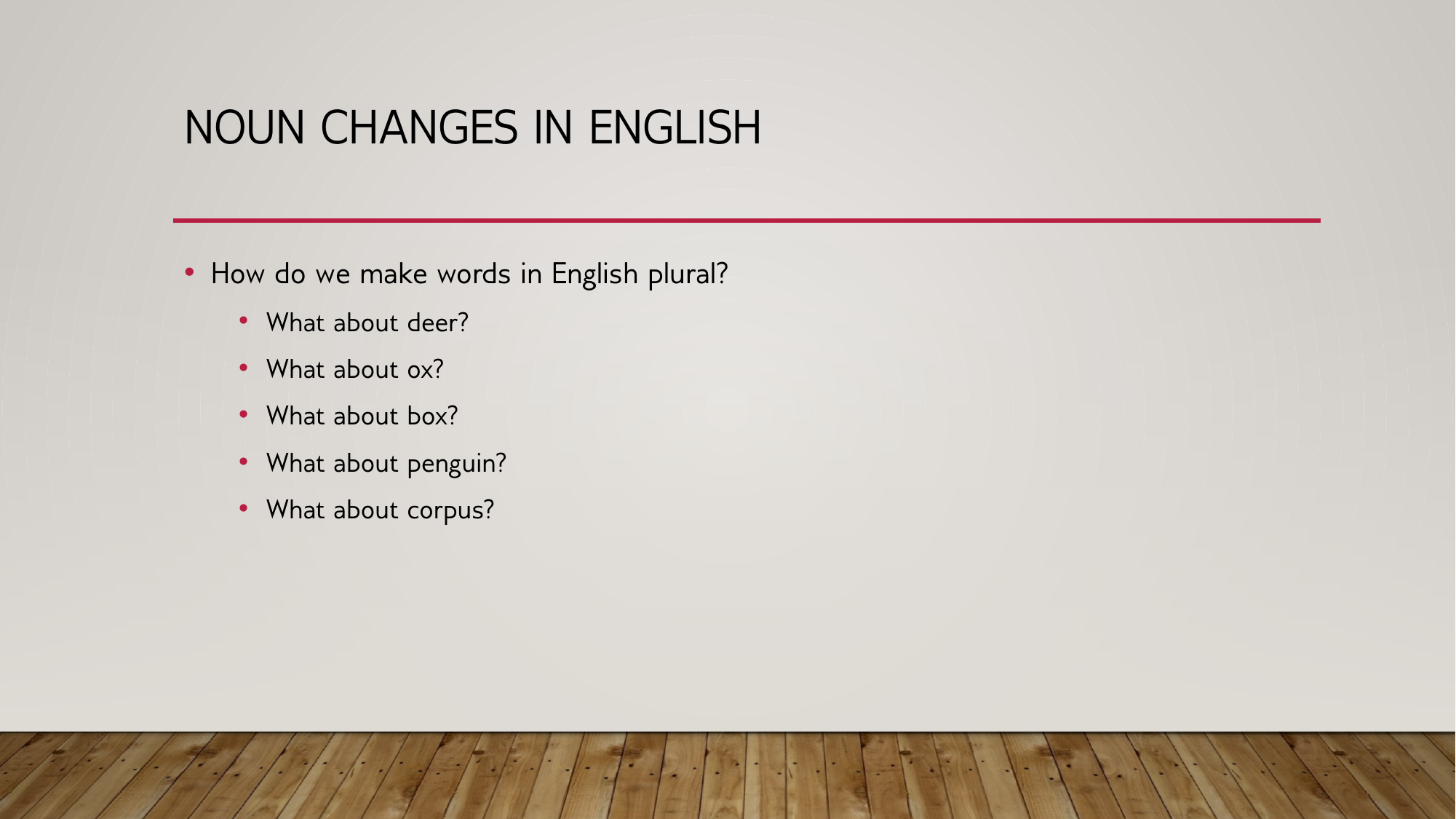

# Noun changes in English
How do we make words in English plural?
What about deer?
What about ox?
What about box?
What about penguin?
What about corpus?